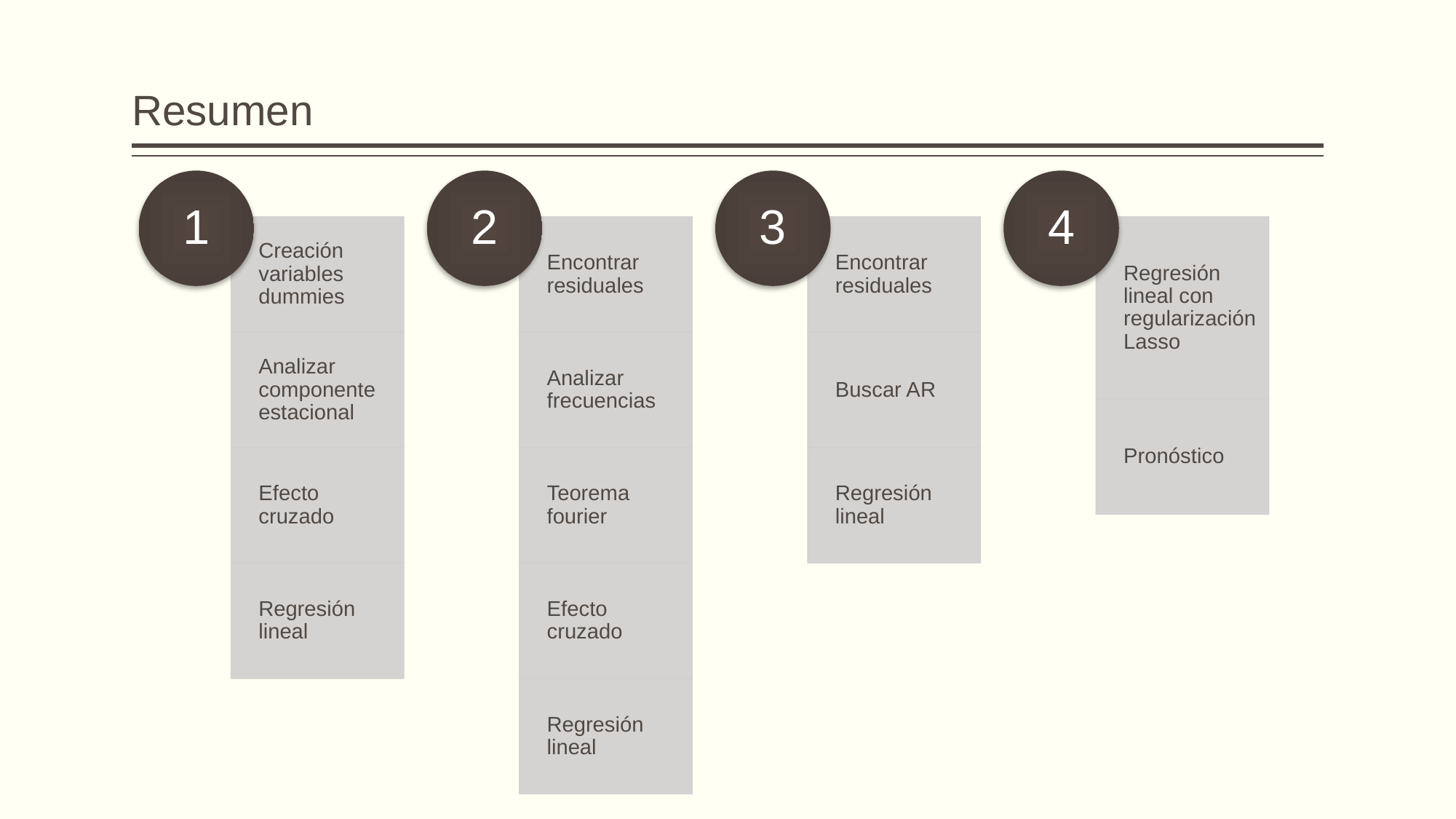

# Resumen
Creación variables dummies
Analizar componente estacional
Efecto cruzado
Regresión lineal
1
Encontrar residuales
Analizar frecuencias
Teorema fourier
Efecto cruzado
Regresión lineal
2
Encontrar residuales
Buscar AR
Regresión lineal
3
Regresión lineal con regularización Lasso
Pronóstico
4